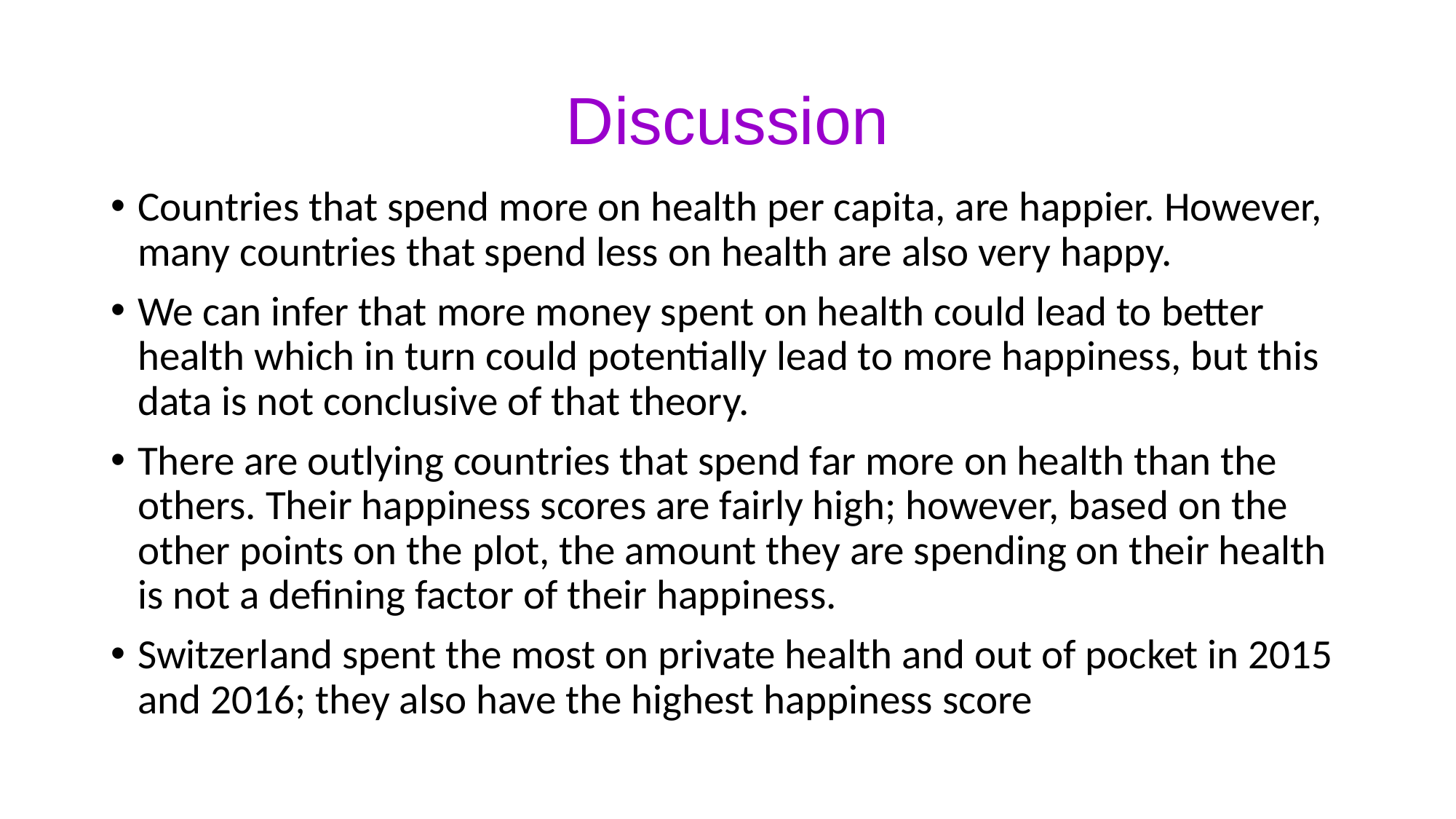

# Discussion
Countries that spend more on health per capita, are happier. However, many countries that spend less on health are also very happy.
We can infer that more money spent on health could lead to better health which in turn could potentially lead to more happiness, but this data is not conclusive of that theory.
There are outlying countries that spend far more on health than the others. Their happiness scores are fairly high; however, based on the other points on the plot, the amount they are spending on their health is not a defining factor of their happiness.
Switzerland spent the most on private health and out of pocket in 2015 and 2016; they also have the highest happiness score